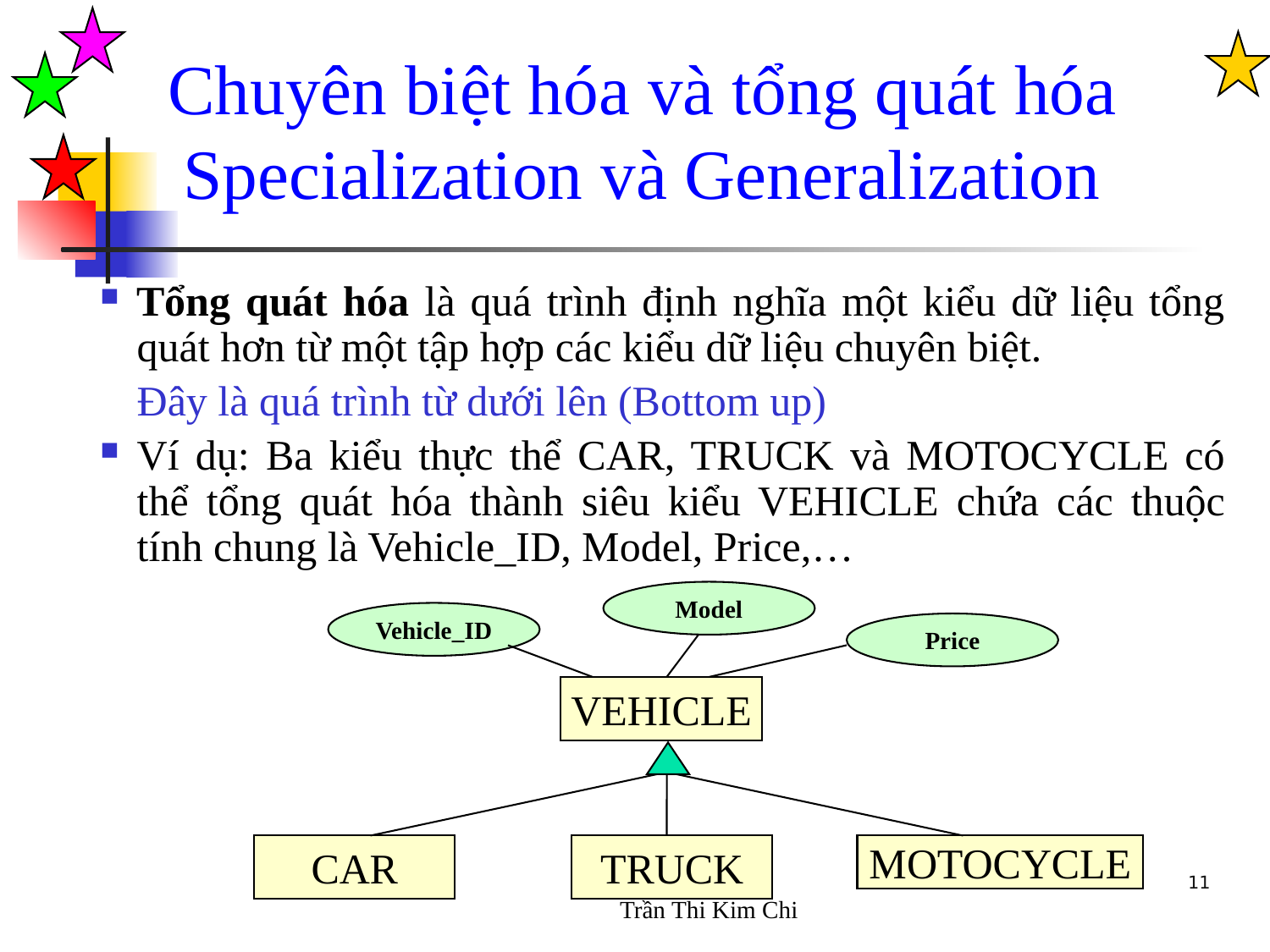

Chuyên biệt hóa và tổng quát hóa
Specialization và Generalization
Tổng quát hóa là quá trình định nghĩa một kiểu dữ liệu tổng quát hơn từ một tập hợp các kiểu dữ liệu chuyên biệt.
	Đây là quá trình từ dưới lên (Bottom up)
Ví dụ: Ba kiểu thực thể CAR, TRUCK và MOTOCYCLE có thể tổng quát hóa thành siêu kiểu VEHICLE chứa các thuộc tính chung là Vehicle_ID, Model, Price,…
Model
Vehicle_ID
Price

VEHICLE

CAR
TRUCK
MOTOCYCLE
11
Trần Thi Kim Chi